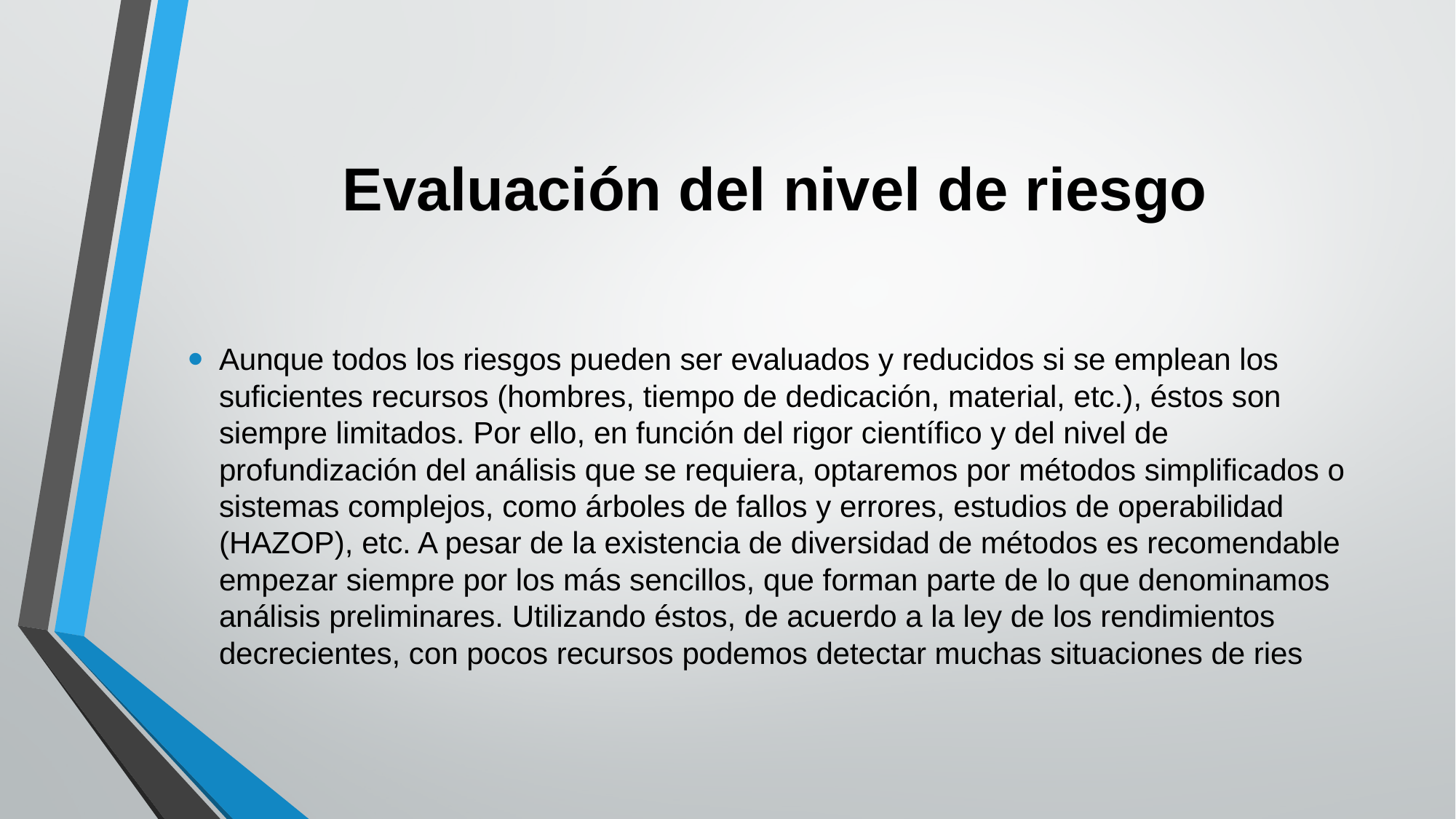

# Evaluación del nivel de riesgo
Aunque todos los riesgos pueden ser evaluados y reducidos si se emplean los suficientes recursos (hombres, tiempo de dedicación, material, etc.), éstos son siempre limitados. Por ello, en función del rigor científico y del nivel de profundización del análisis que se requiera, optaremos por métodos simplificados o sistemas complejos, como árboles de fallos y errores, estudios de operabilidad (HAZOP), etc. A pesar de la existencia de diversidad de métodos es recomendable empezar siempre por los más sencillos, que forman parte de lo que denominamos análisis preliminares. Utilizando éstos, de acuerdo a la ley de los rendimientos decrecientes, con pocos recursos podemos detectar muchas situaciones de ries